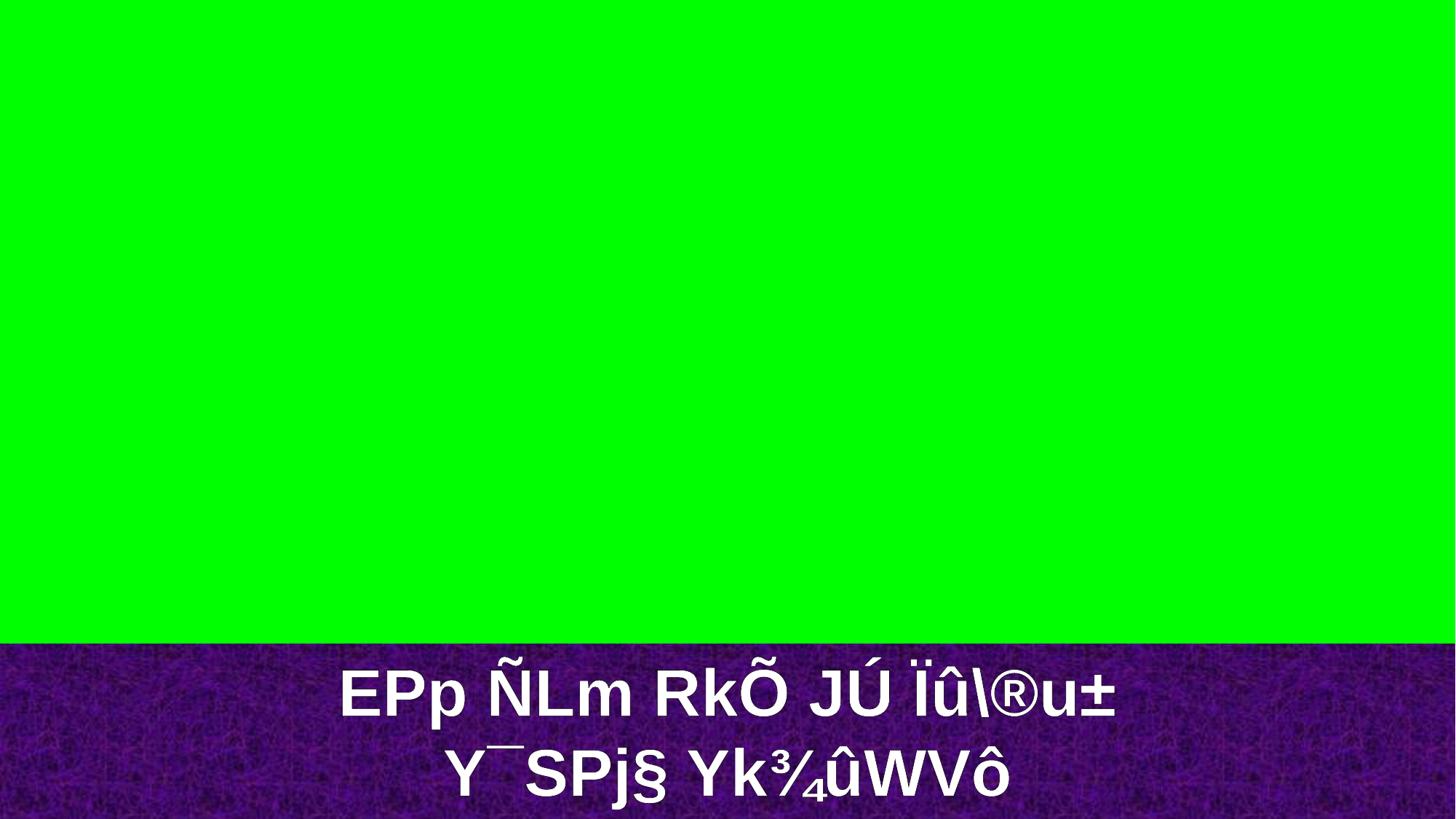

EPp ÑLm RkÕ JÚ Ïû\®u±
Y¯SPj§ Yk¾ûWVô